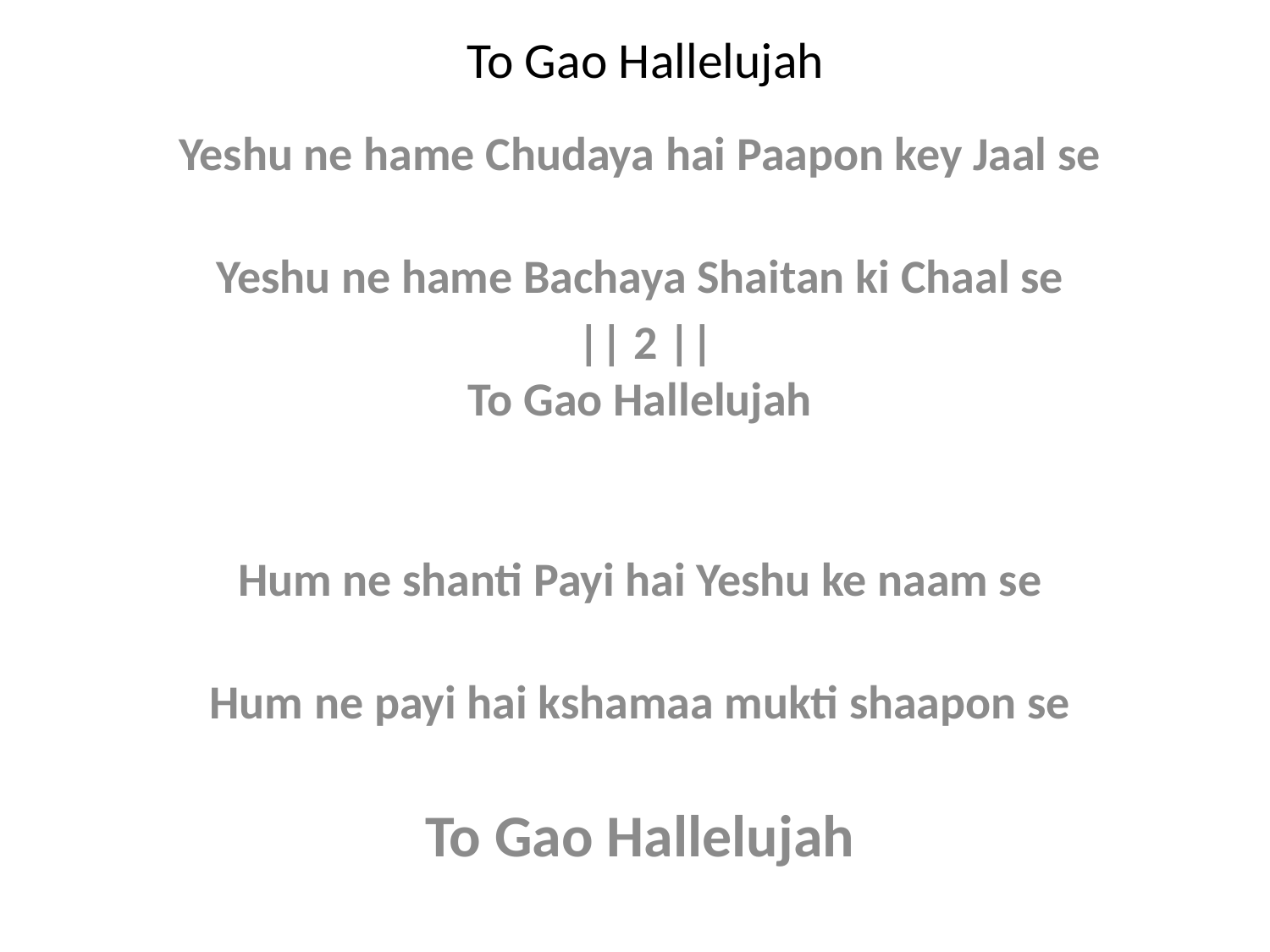

# To Gao Hallelujah
Yeshu ne hame Chudaya hai Paapon key Jaal se
Yeshu ne hame Bachaya Shaitan ki Chaal se
 || 2 ||
To Gao Hallelujah
Hum ne shanti Payi hai Yeshu ke naam se
Hum ne payi hai kshamaa mukti shaapon se
To Gao Hallelujah